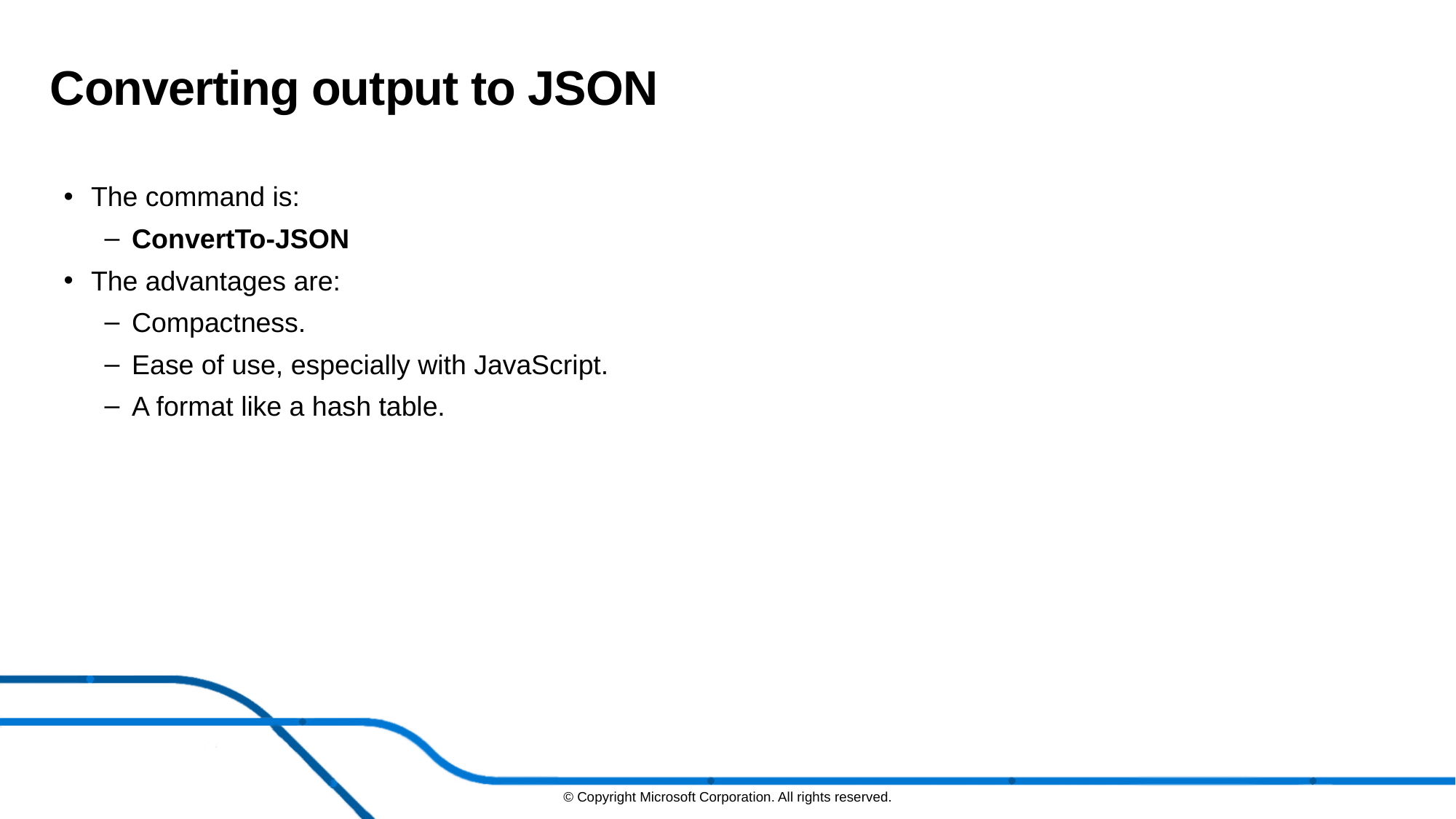

# Converting output to JSON
The command is:
ConvertTo-JSON
The advantages are:
Compactness.
Ease of use, especially with JavaScript.
A format like a hash table.